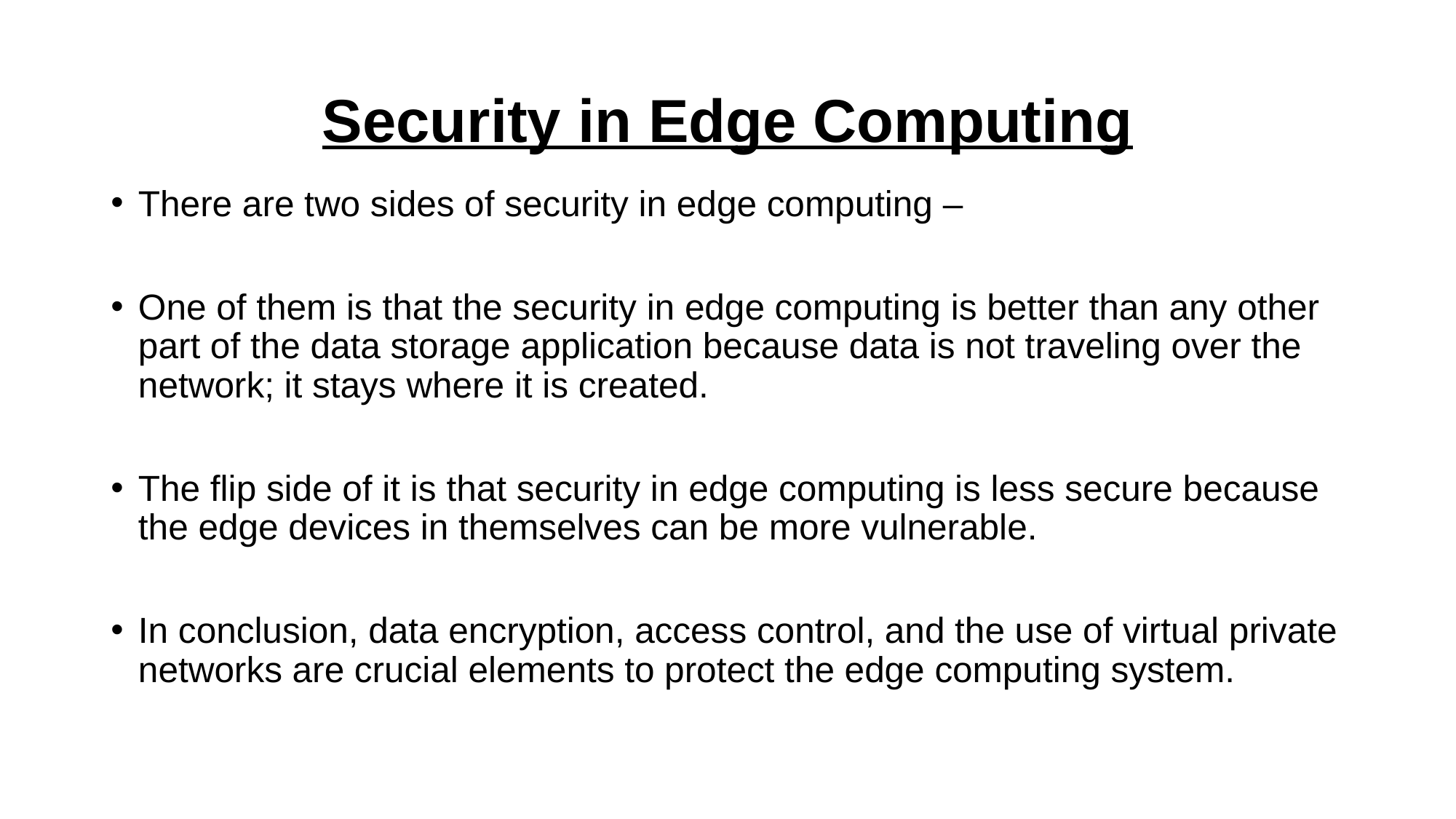

# Security in Edge Computing
There are two sides of security in edge computing –

One of them is that the security in edge computing is better than any other part of the data storage application because data is not traveling over the network; it stays where it is created.

The flip side of it is that security in edge computing is less secure because the edge devices in themselves can be more vulnerable.

In conclusion, data encryption, access control, and the use of virtual private networks are crucial elements to protect the edge computing system.